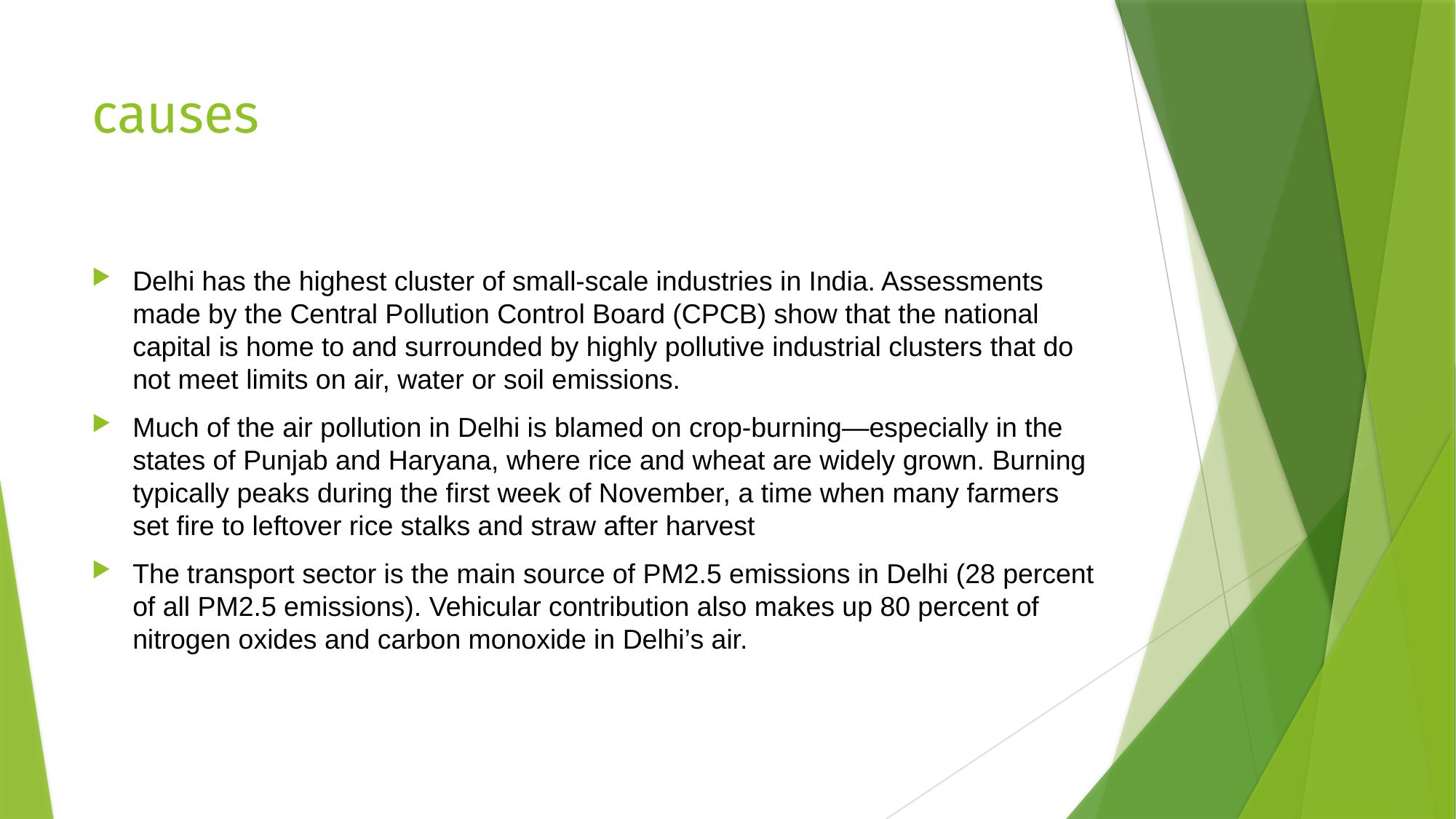

# causes
Delhi has the highest cluster of small-scale industries in India. Assessments made by the Central Pollution Control Board (CPCB) show that the national capital is home to and surrounded by highly pollutive industrial clusters that do not meet limits on air, water or soil emissions.
Much of the air pollution in Delhi is blamed on crop-burning—especially in the states of Punjab and Haryana, where rice and wheat are widely grown. Burning typically peaks during the first week of November, a time when many farmers set fire to leftover rice stalks and straw after harvest
The transport sector is the main source of PM2.5 emissions in Delhi (28 percent of all PM2.5 emissions). Vehicular contribution also makes up 80 percent of nitrogen oxides and carbon monoxide in Delhi’s air.